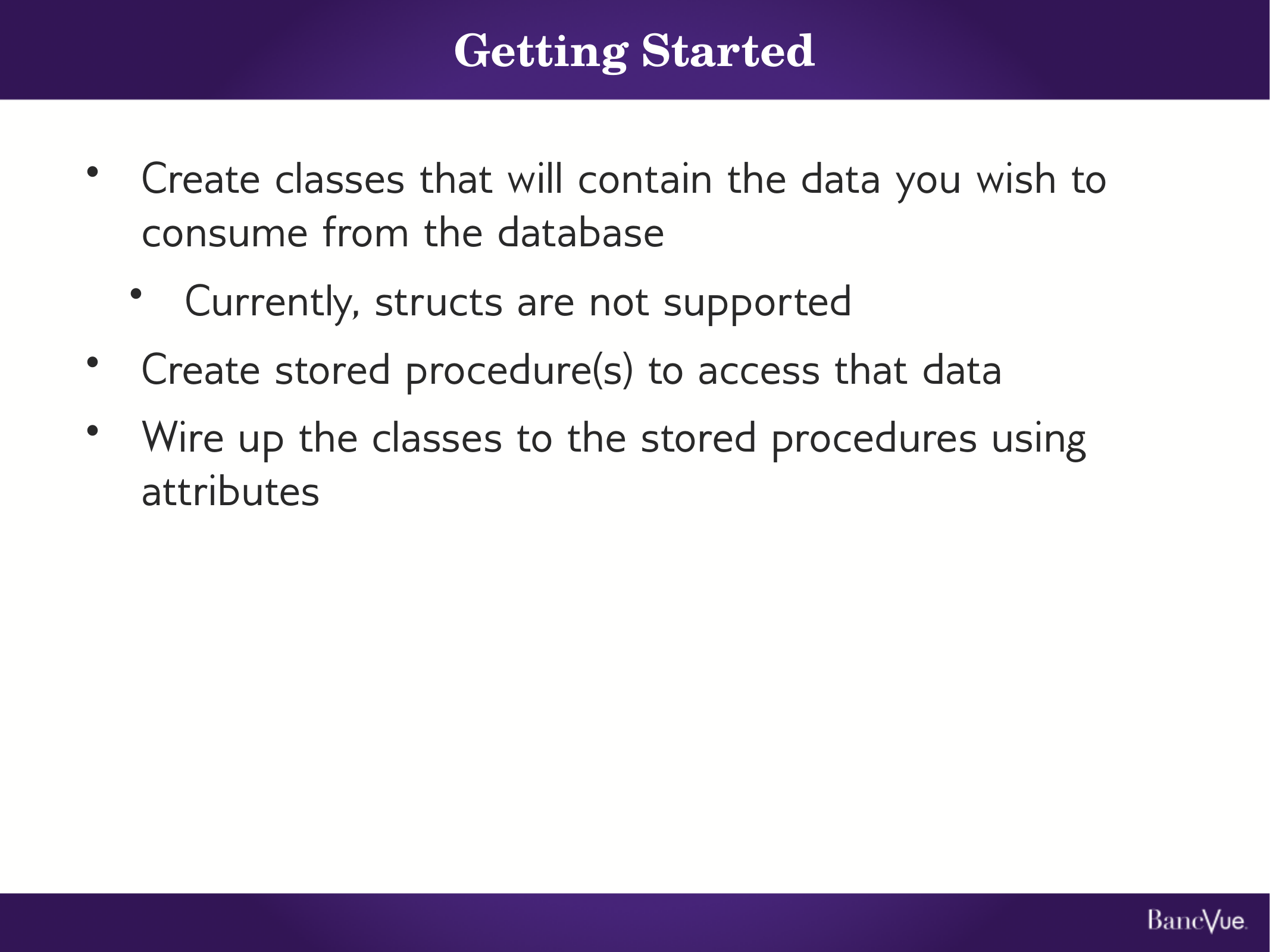

# Getting Started
Create classes that will contain the data you wish to consume from the database
Currently, structs are not supported
Create stored procedure(s) to access that data
Wire up the classes to the stored procedures using attributes